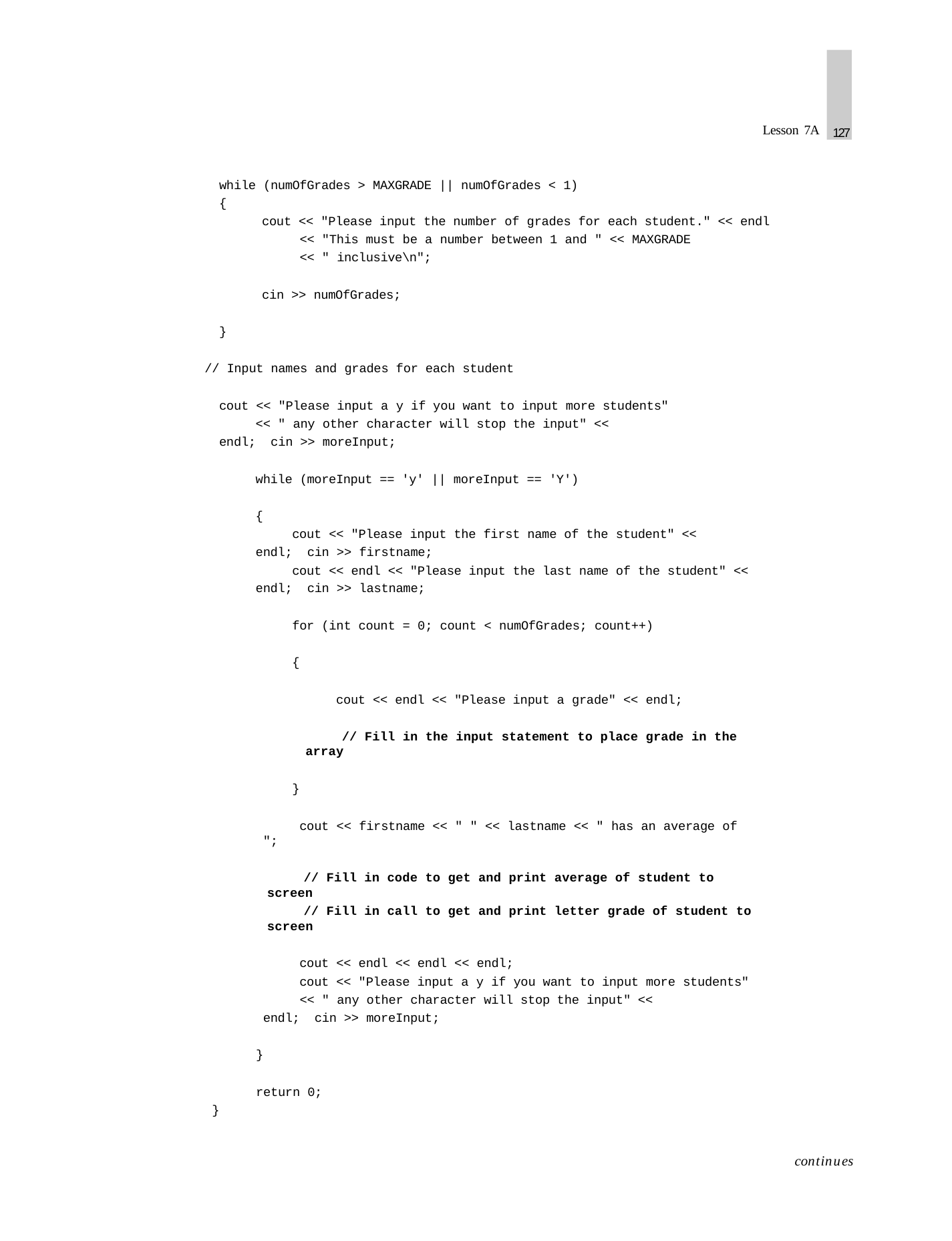

127
Lesson 7A
while (numOfGrades > MAXGRADE || numOfGrades < 1)
{
cout << "Please input the number of grades for each student." << endl
<< "This must be a number between 1 and " << MAXGRADE
<< " inclusive\n";

cin >> numOfGrades;

}

// Input names and grades for each student

cout << "Please input a y if you want to input more students"
<< " any other character will stop the input" << endl;  cin >> moreInput;

while (moreInput == 'y' || moreInput == 'Y')

{
cout << "Please input the first name of the student" << endl;  cin >> firstname;
cout << endl << "Please input the last name of the student" << endl;  cin >> lastname;

for (int count = 0; count < numOfGrades; count++)

{

cout << endl << "Please input a grade" << endl;

// Fill in the input statement to place grade in the array

}

cout << firstname << " " << lastname << " has an average of ";

// Fill in code to get and print average of student to screen
// Fill in call to get and print letter grade of student to screen

cout << endl << endl << endl;
cout << "Please input a y if you want to input more students"
<< " any other character will stop the input" << endl;  cin >> moreInput;

}

return 0;
}

continues